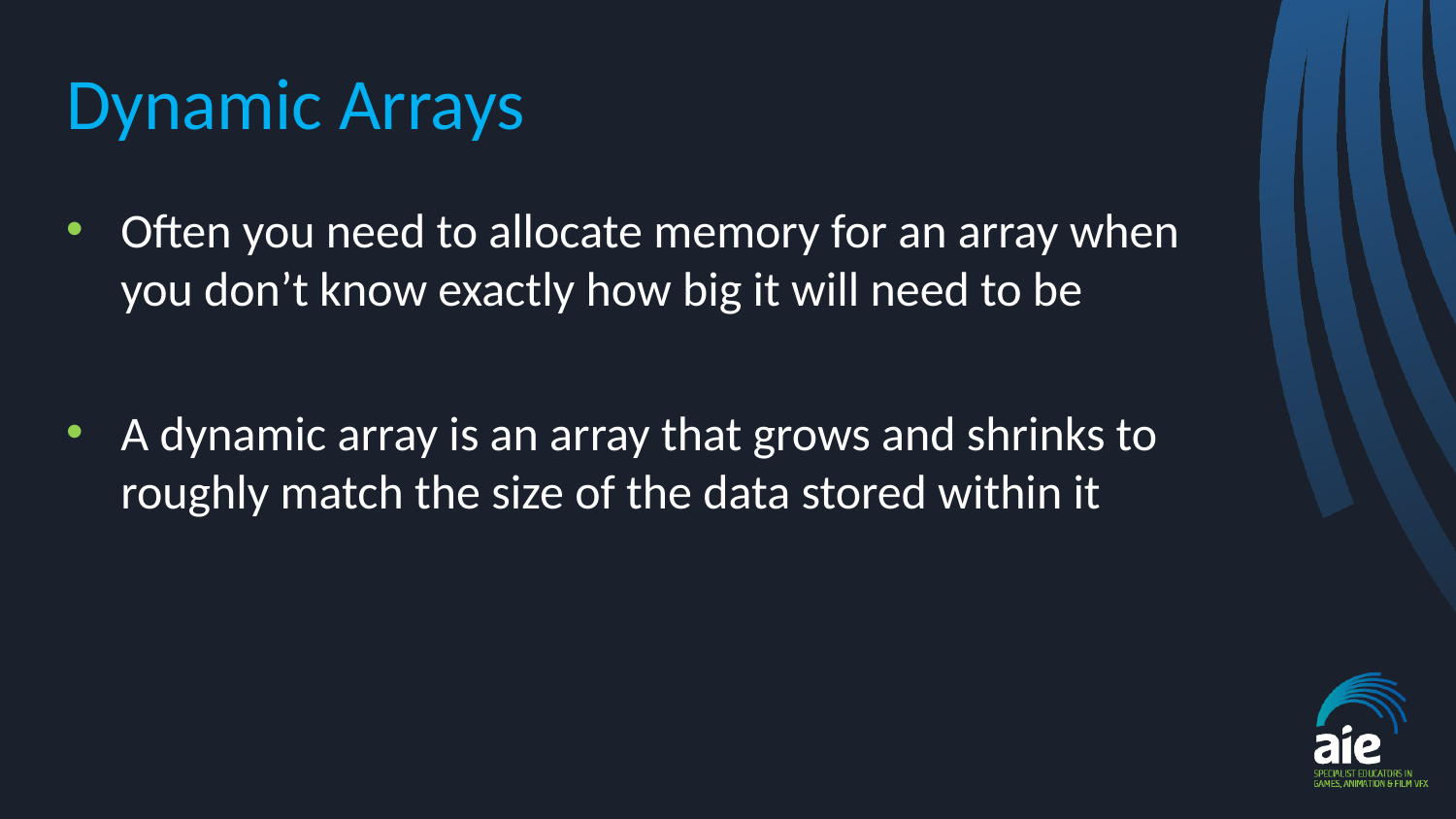

# Dynamic Arrays
Often you need to allocate memory for an array when you don’t know exactly how big it will need to be

A dynamic array is an array that grows and shrinks to roughly match the size of the data stored within it